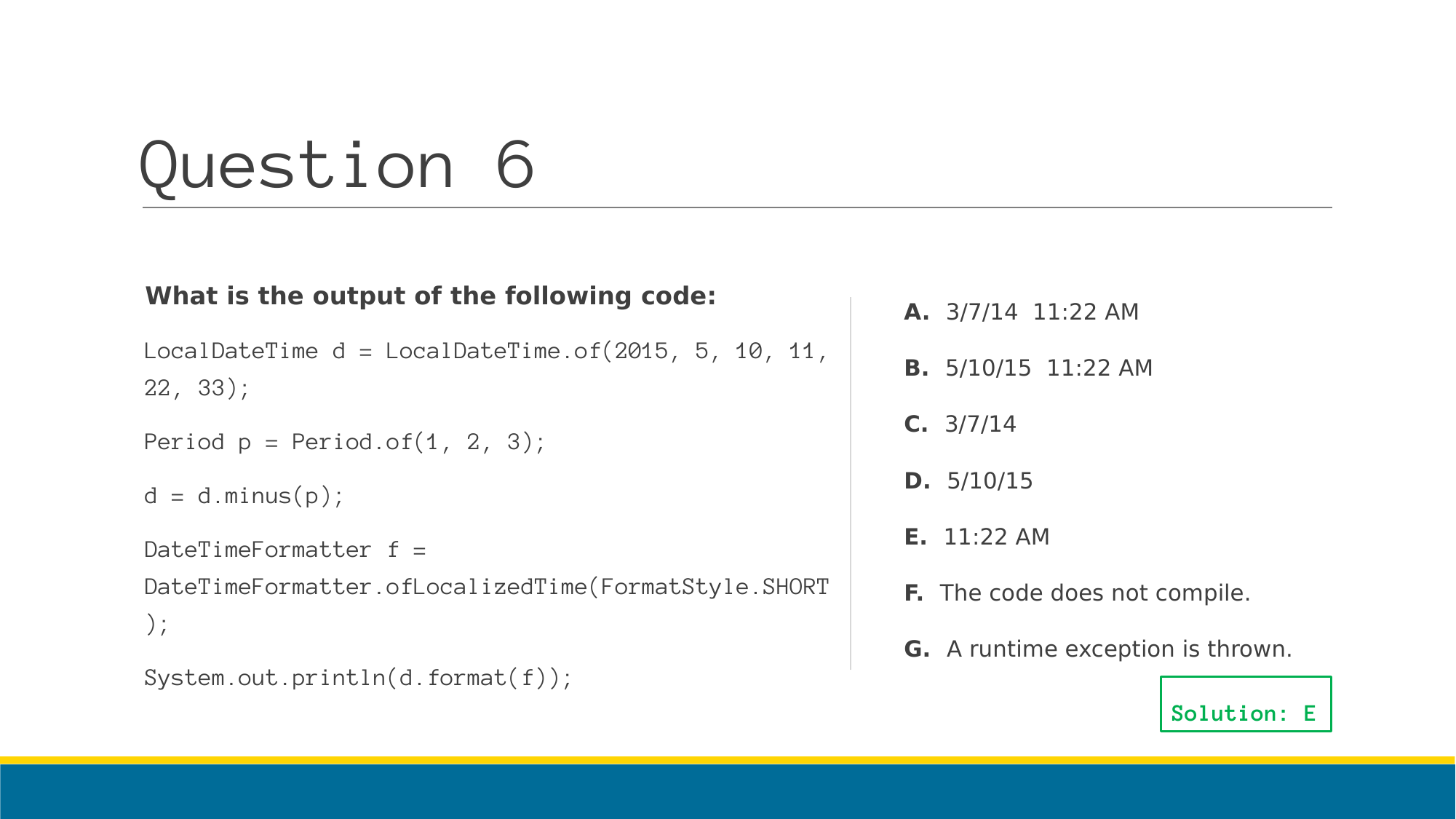

# Question 6

What is the output of the following code:
LocalDateTime d = LocalDateTime.of(2015, 5, 10, 11, 22, 33);
Period p = Period.of(1, 2, 3);
d = d.minus(p);
DateTimeFormatter f = 	DateTimeFormatter.ofLocalizedTime(FormatStyle.SHORT);
System.out.println(d.format(f));

A.  3/7/14  11:22 AM
B.  5/10/15  11:22 AM
C.  3/7/14
D.  5/10/15
E.  11:22 AM
F.  The code does not compile.
G.  A runtime exception is thrown.
Solution: E